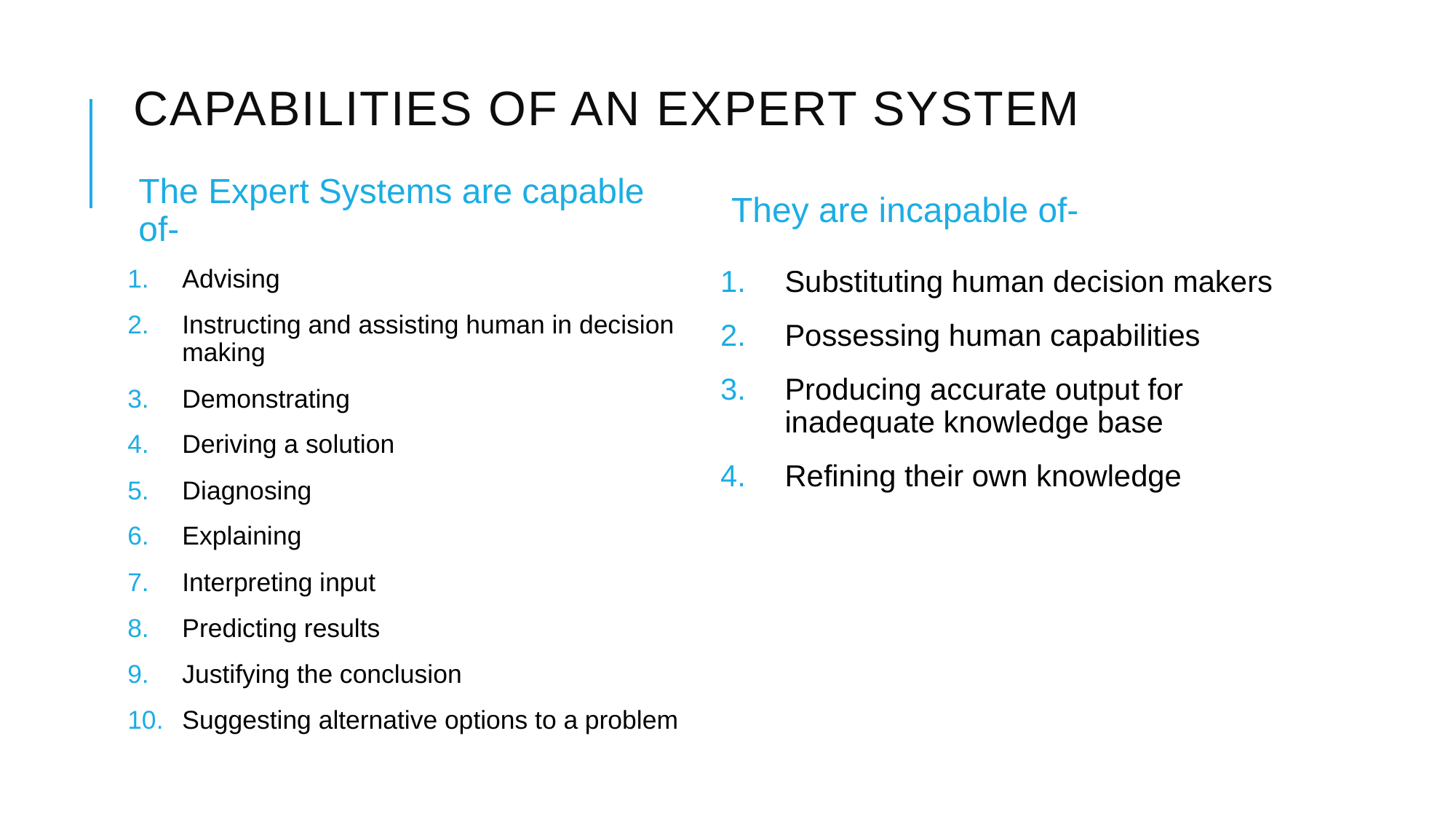

# Capabilities of an expert system
The Expert Systems are capable of-
They are incapable of-
Advising
Instructing and assisting human in decision making
Demonstrating
Deriving a solution
Diagnosing
Explaining
Interpreting input
Predicting results
Justifying the conclusion
Suggesting alternative options to a problem

Substituting human decision makers
Possessing human capabilities
Producing accurate output for inadequate knowledge base
Refining their own knowledge